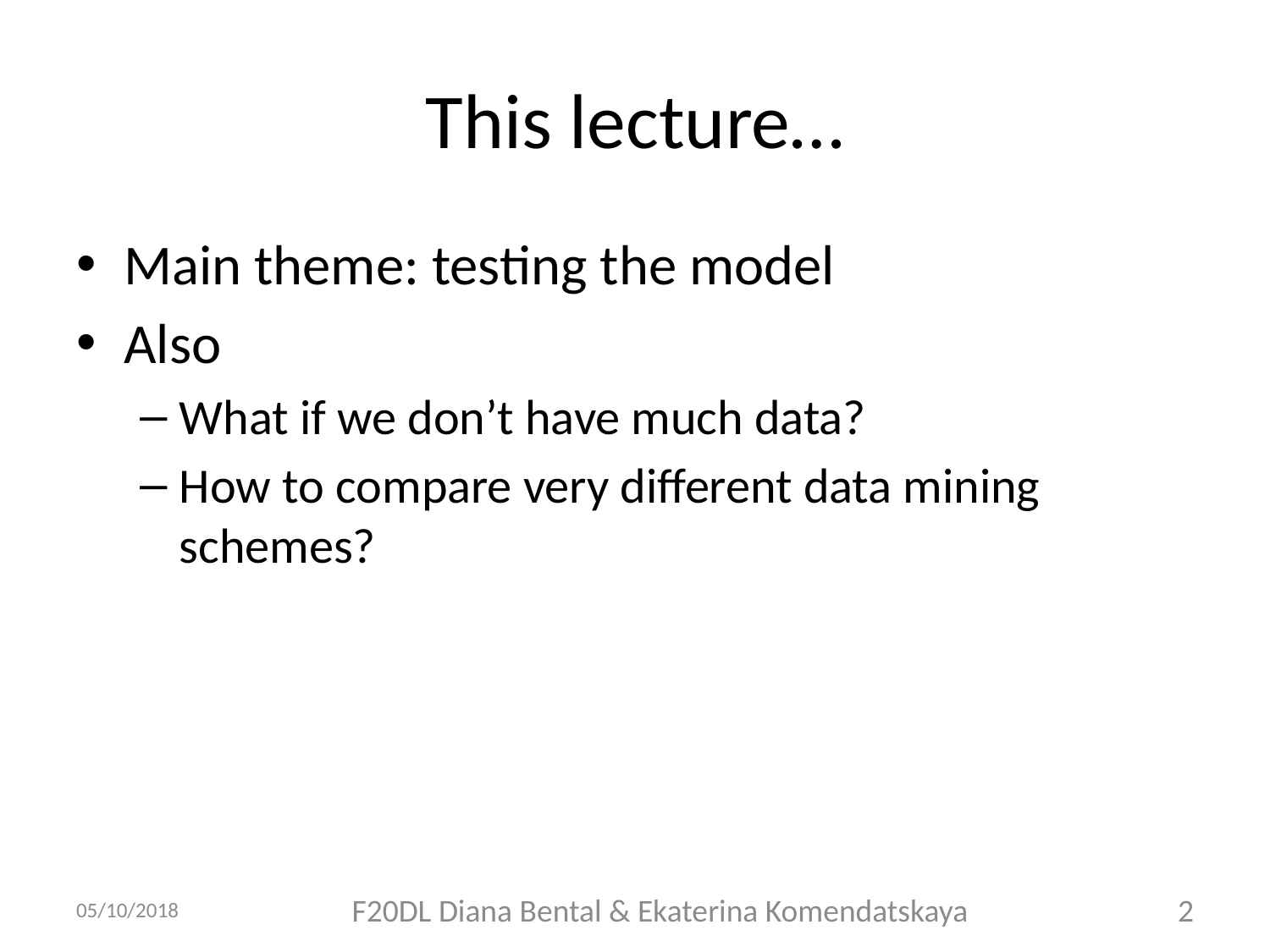

# This lecture…
Main theme: testing the model
Also
What if we don’t have much data?
How to compare very different data mining schemes?

05/10/2018
F20DL Diana Bental & Ekaterina Komendatskaya
2